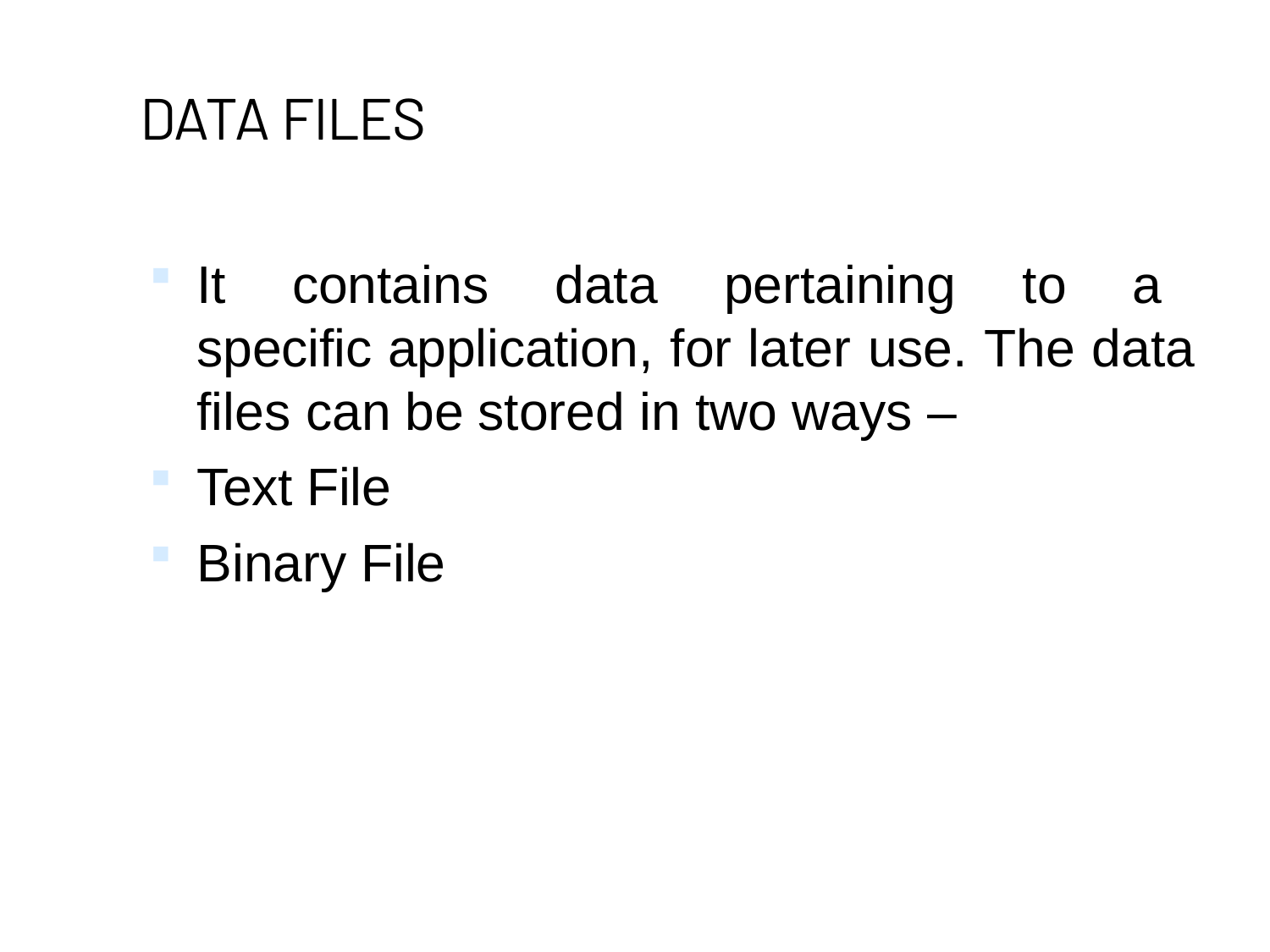

# DATA FILES
It  contains  data  pertaining  to  a  specific application, for later use. The data files can be stored in two ways –
Text File
Binary File